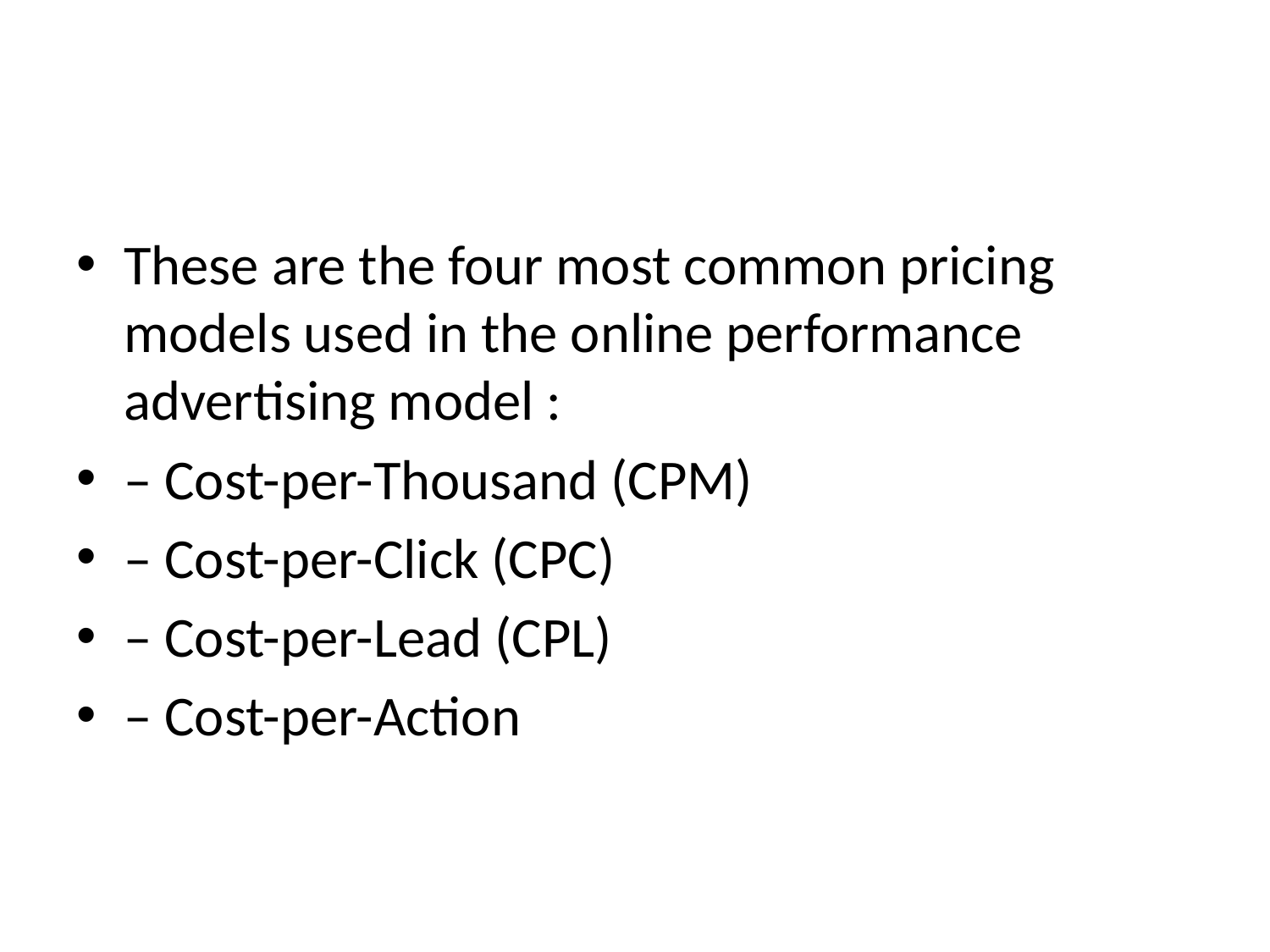

#
These are the four most common pricing models used in the online performance advertising model :
– Cost-per-Thousand (CPM)
– Cost-per-Click (CPC)
– Cost-per-Lead (CPL)
– Cost-per-Action